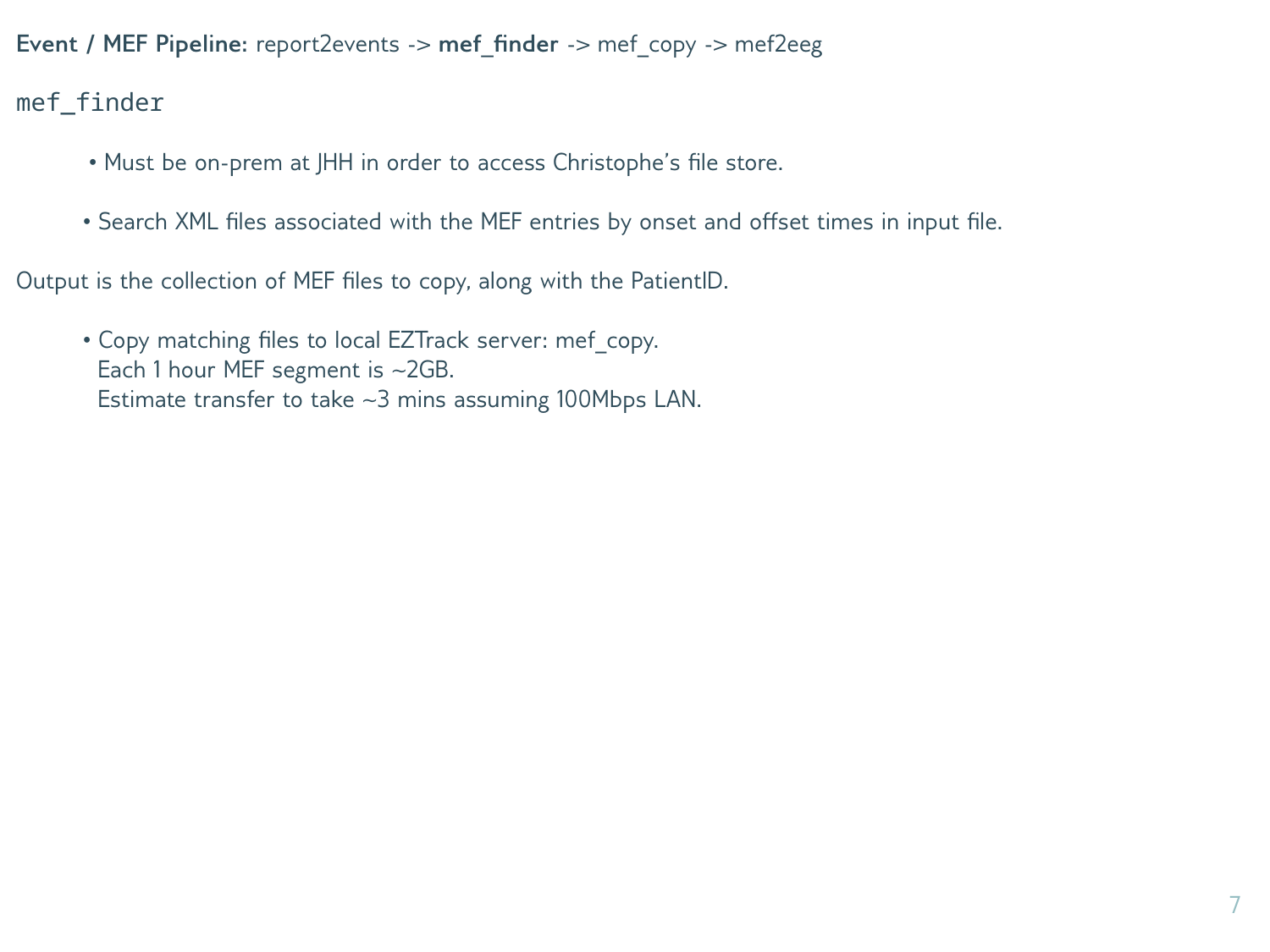

Event / MEF Pipeline: report2events -> mef_finder -> mef_copy -> mef2eeg

mef_finder

         • Must be on-prem at JHH in order to access Christophe’s file store.

         • Search XML files associated with the MEF entries by onset and offset times in input file.

Output is the collection of MEF files to copy, along with the PatientID.

         • Copy matching files to local EZTrack server: mef_copy.
           Each 1 hour MEF segment is ~2GB.
           Estimate transfer to take ~3 mins assuming 100Mbps LAN.

7